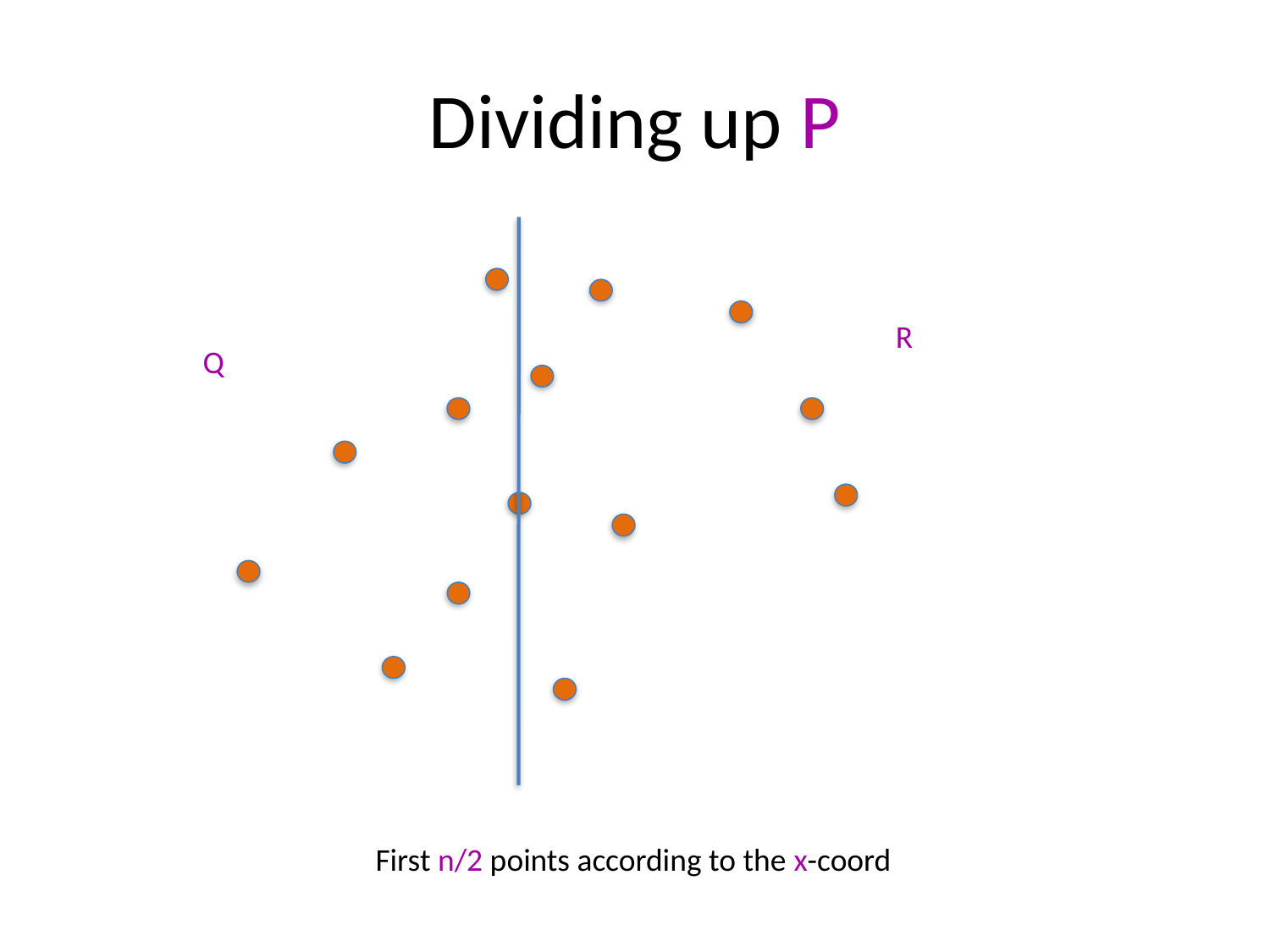

# Dividing up P
R
Q

First n/2 points according to the x-coord